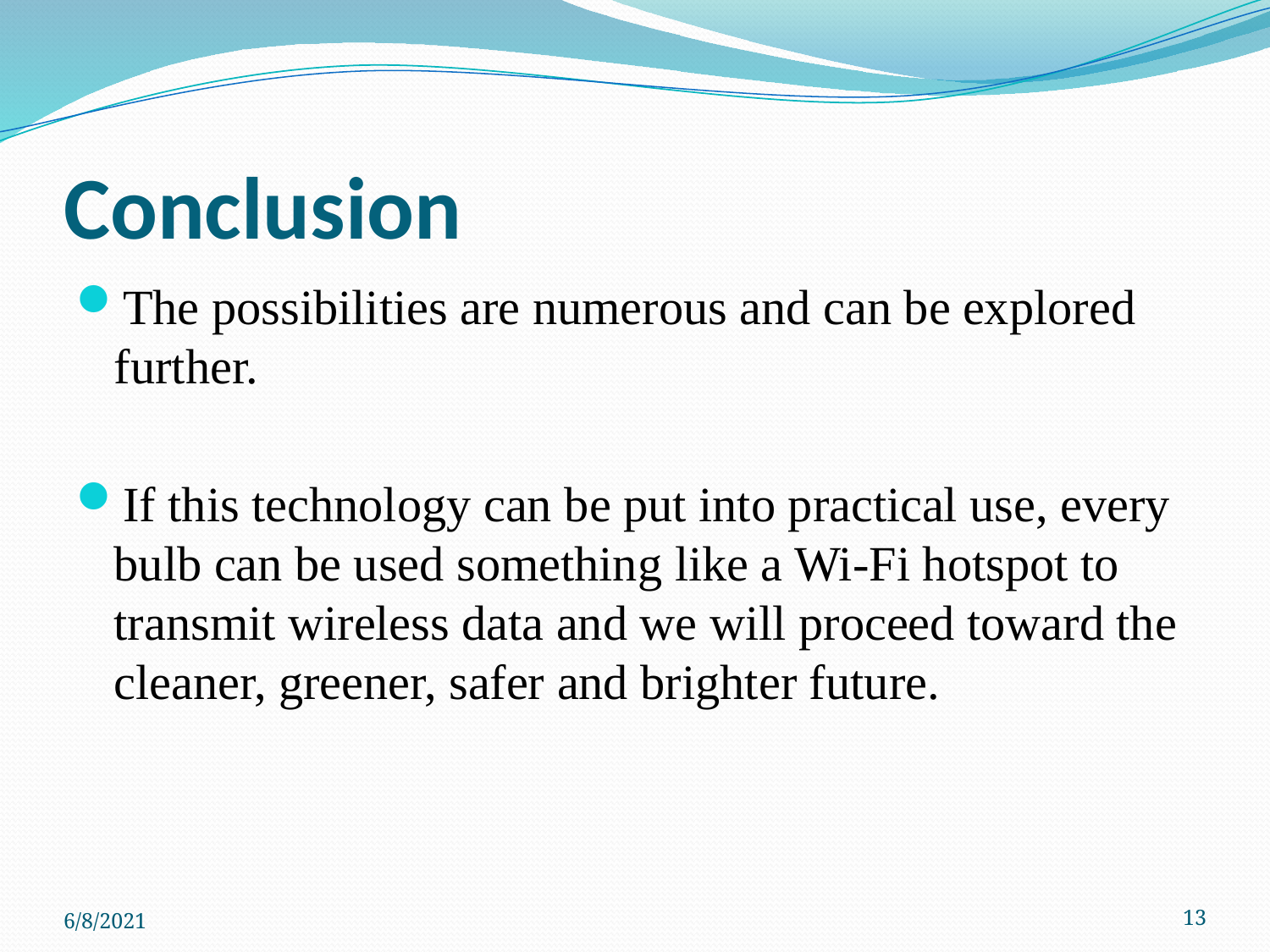

# Conclusion
The possibilities are numerous and can be explored further.

If this technology can be put into practical use, every bulb can be used something like a Wi-Fi hotspot to transmit wireless data and we will proceed toward the cleaner, greener, safer and brighter future.

6/8/2021
13